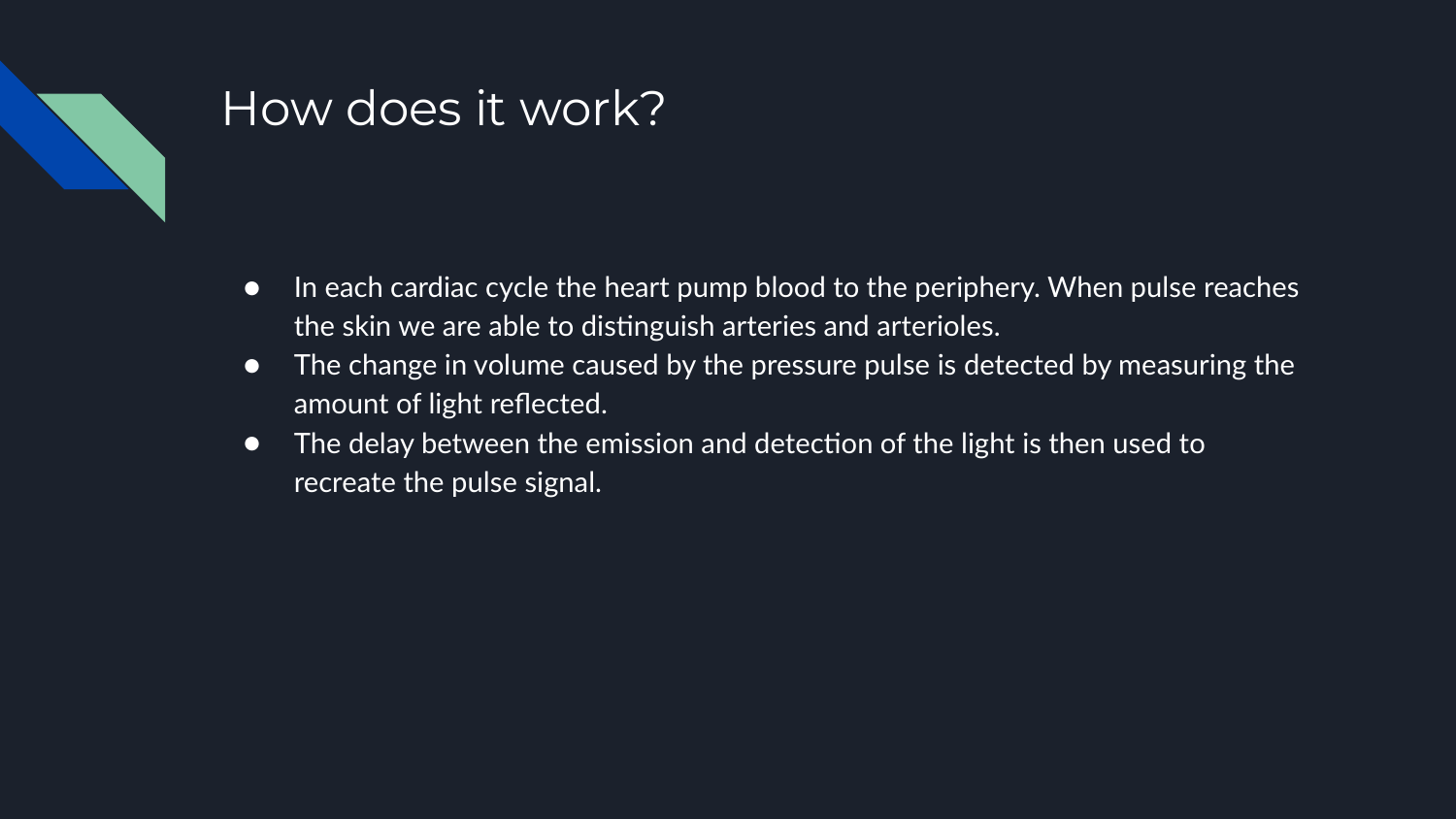

# How does it work?
In each cardiac cycle the heart pump blood to the periphery. When pulse reaches the skin we are able to distinguish arteries and arterioles.
The change in volume caused by the pressure pulse is detected by measuring the amount of light reflected.
The delay between the emission and detection of the light is then used to recreate the pulse signal.